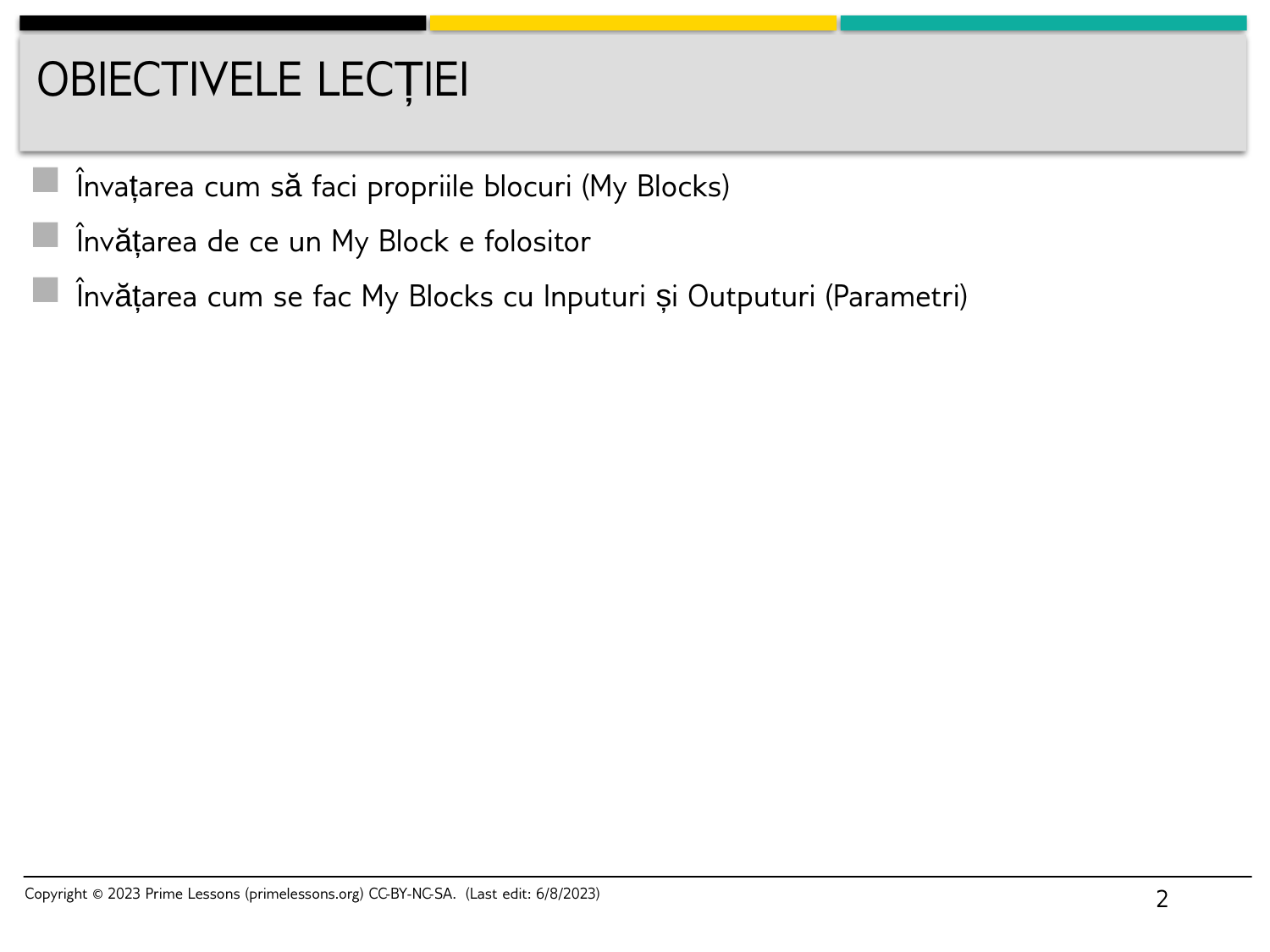

# OBIECTIVELE LECȚIEI
Învațarea cum să faci propriile blocuri (My Blocks)
Învățarea de ce un My Block e folositor
Învățarea cum se fac My Blocks cu Inputuri și Outputuri (Parametri)
2
Copyright © 2023 Prime Lessons (primelessons.org) CC-BY-NC-SA.  (Last edit: 6/8/2023)